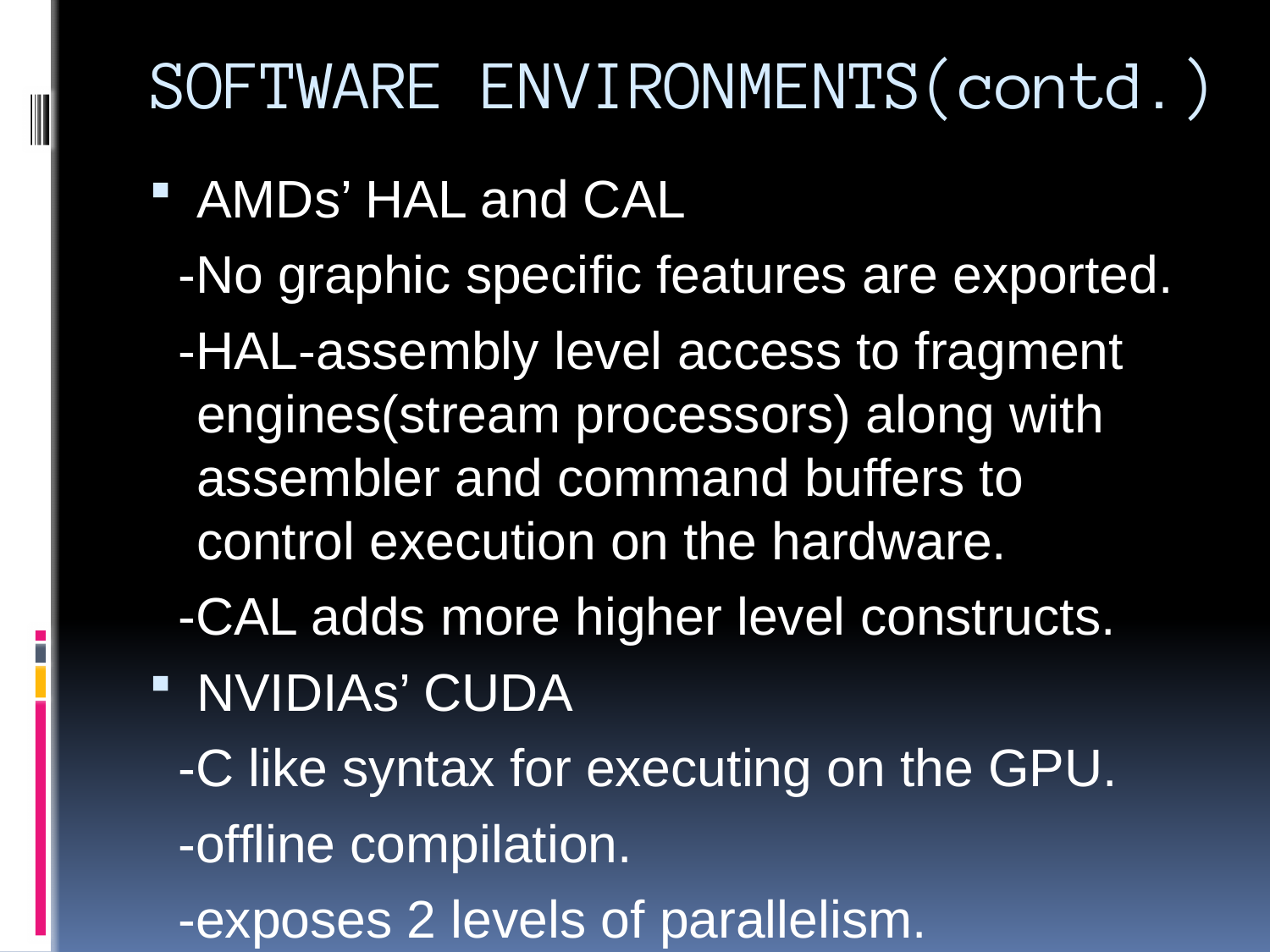

# SOFTWARE ENVIRONMENTS(contd.)
AMDs’ HAL and CAL
  -No graphic specific features are exported.
  -HAL-assembly level access to fragment engines(stream processors) along with assembler and command buffers to control execution on the hardware.
  -CAL adds more higher level constructs.
NVIDIAs’ CUDA
  -C like syntax for executing on the GPU.
  -offline compilation.
  -exposes 2 levels of parallelism.